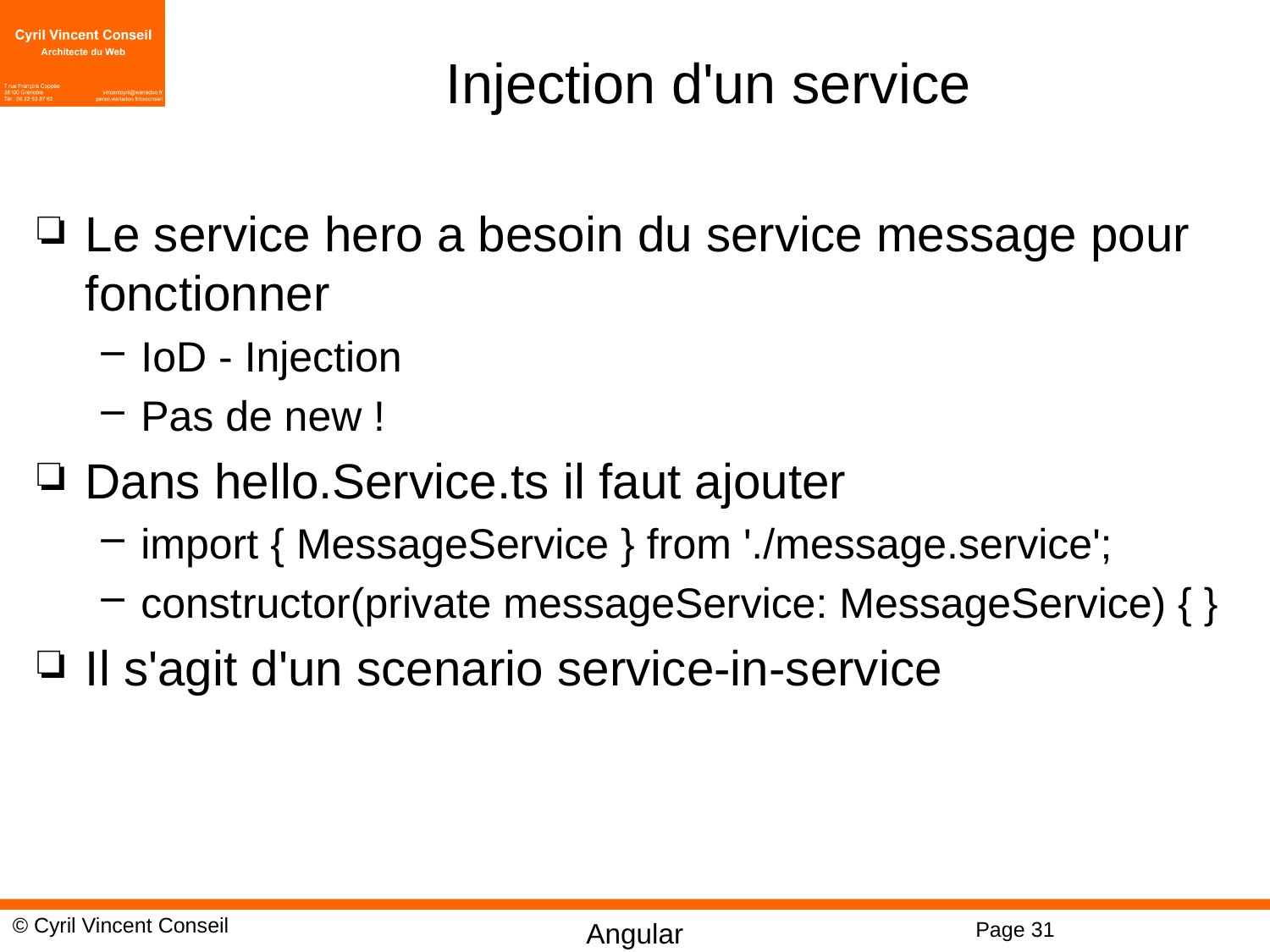

# Injection d'un service
Le service hero a besoin du service message pour fonctionner
IoD - Injection
Pas de new !
Dans hello.Service.ts il faut ajouter
import { MessageService } from './message.service';
constructor(private messageService: MessageService) { }
Il s'agit d'un scenario service-in-service